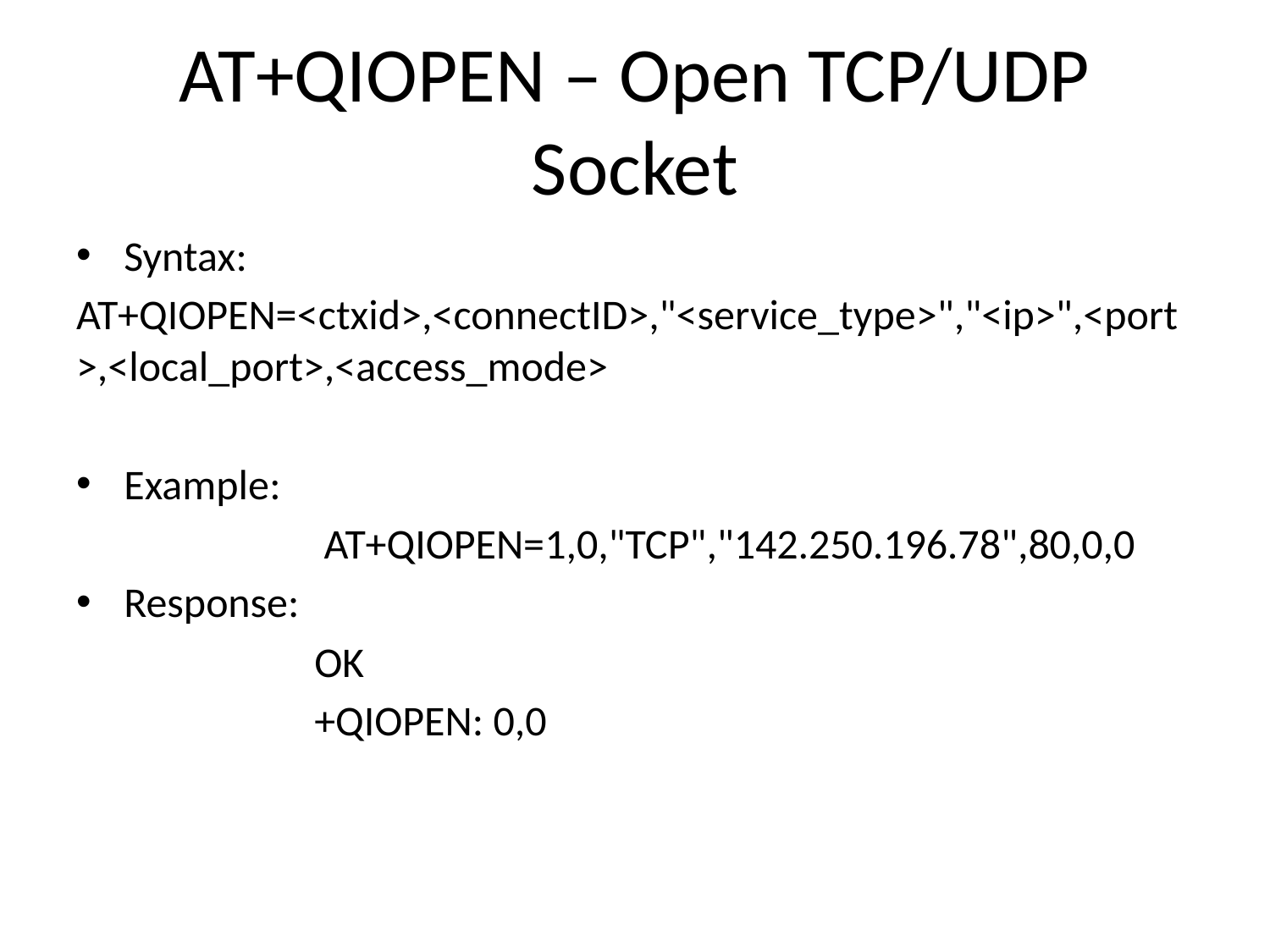

# AT+QIOPEN – Open TCP/UDP Socket
Syntax:
AT+QIOPEN=<ctxid>,<connectID>,"<service_type>","<ip>",<port>,<local_port>,<access_mode>

Example:
                          AT+QIOPEN=1,0,"TCP","142.250.196.78",80,0,0
Response:
                         OK
                         +QIOPEN: 0,0